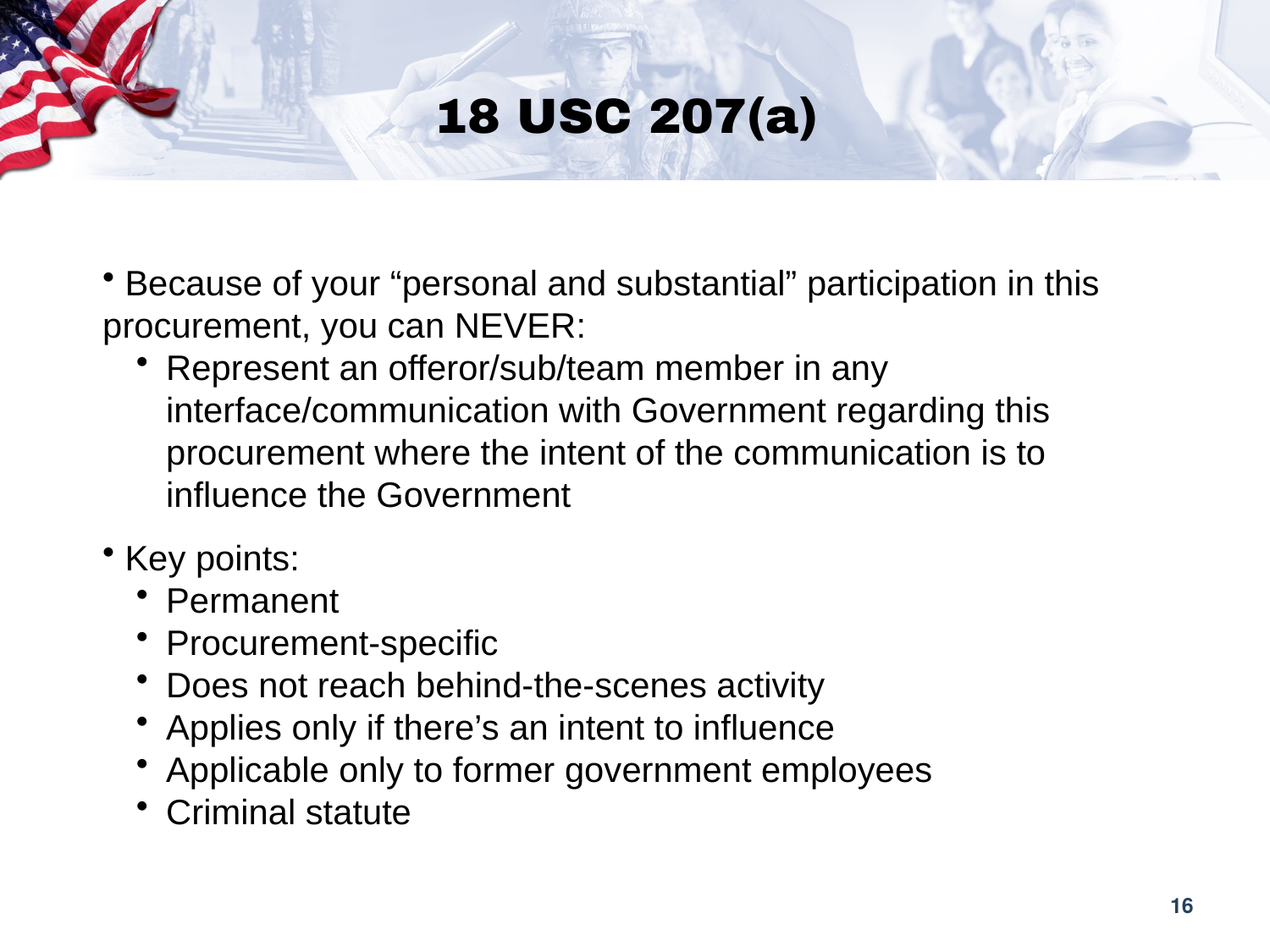

18 USC 207(a)
 Because of your “personal and substantial” participation in this procurement, you can NEVER:
Represent an offeror/sub/team member in any interface/communication with Government regarding this procurement where the intent of the communication is to influence the Government

 Key points:
Permanent
Procurement-specific
Does not reach behind-the-scenes activity
Applies only if there’s an intent to influence
Applicable only to former government employees
Criminal statute
16